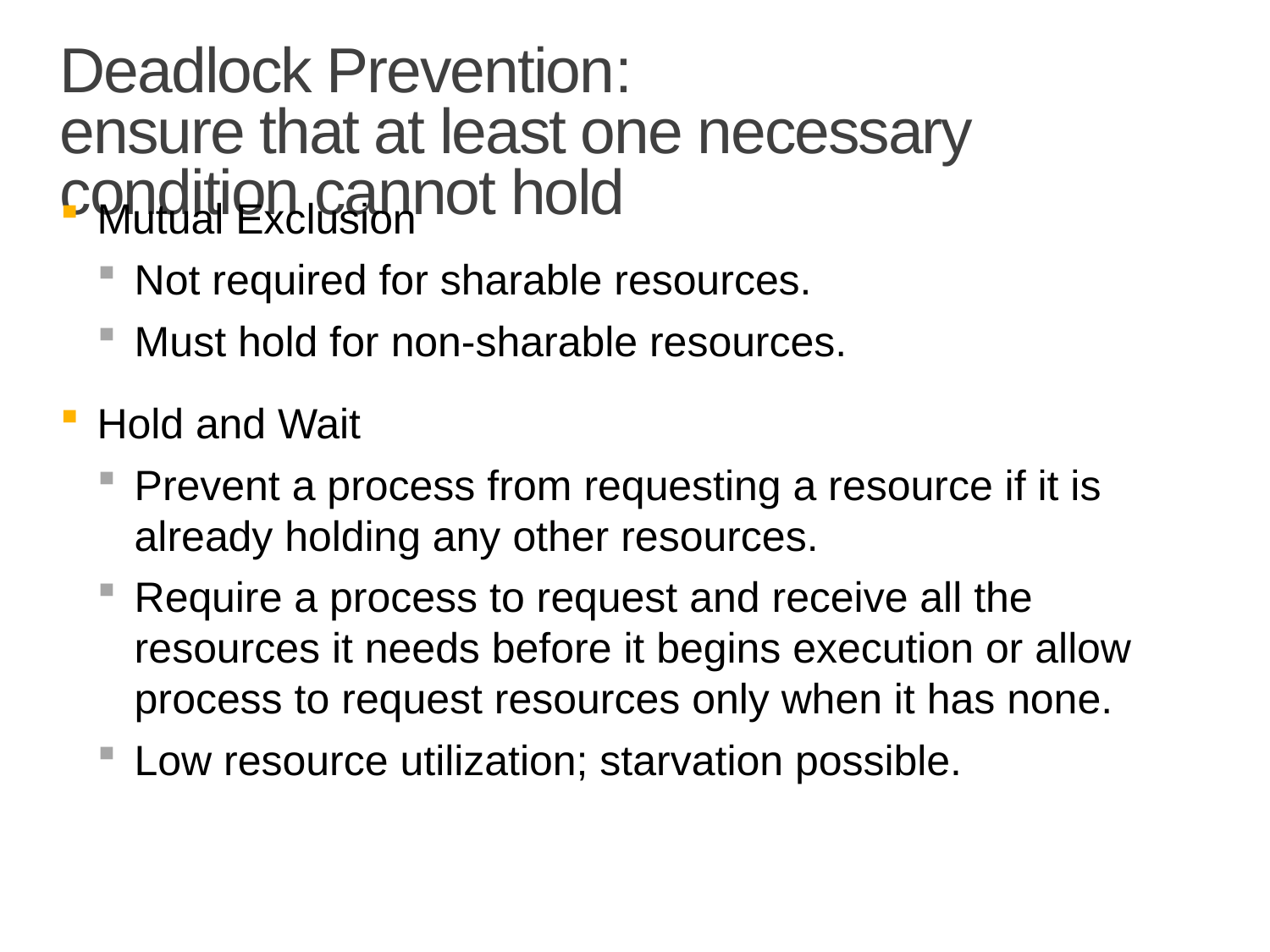

# Deadlock Prevention: ensure that at least one necessary condition cannot hold
Mutual Exclusion
Not required for sharable resources.
Must hold for non-sharable resources.
Hold and Wait
Prevent a process from requesting a resource if it is already holding any other resources.
Require a process to request and receive all the resources it needs before it begins execution or allow process to request resources only when it has none.
Low resource utilization; starvation possible.